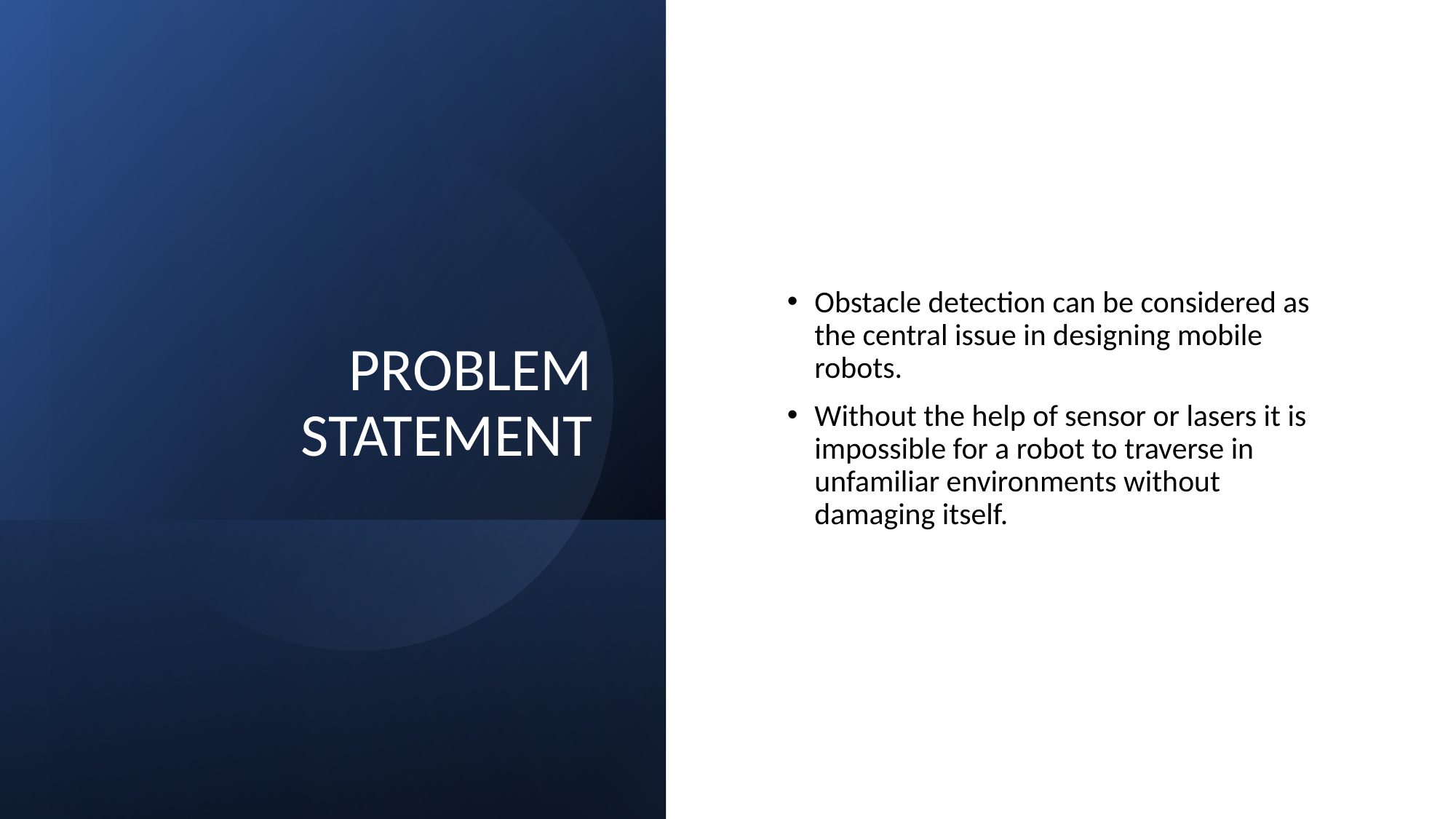

# PROBLEM STATEMENT

Obstacle detection can be considered as the central issue in designing mobile robots.
Without the help of sensor or lasers it is impossible for a robot to traverse in unfamiliar environments without damaging itself.